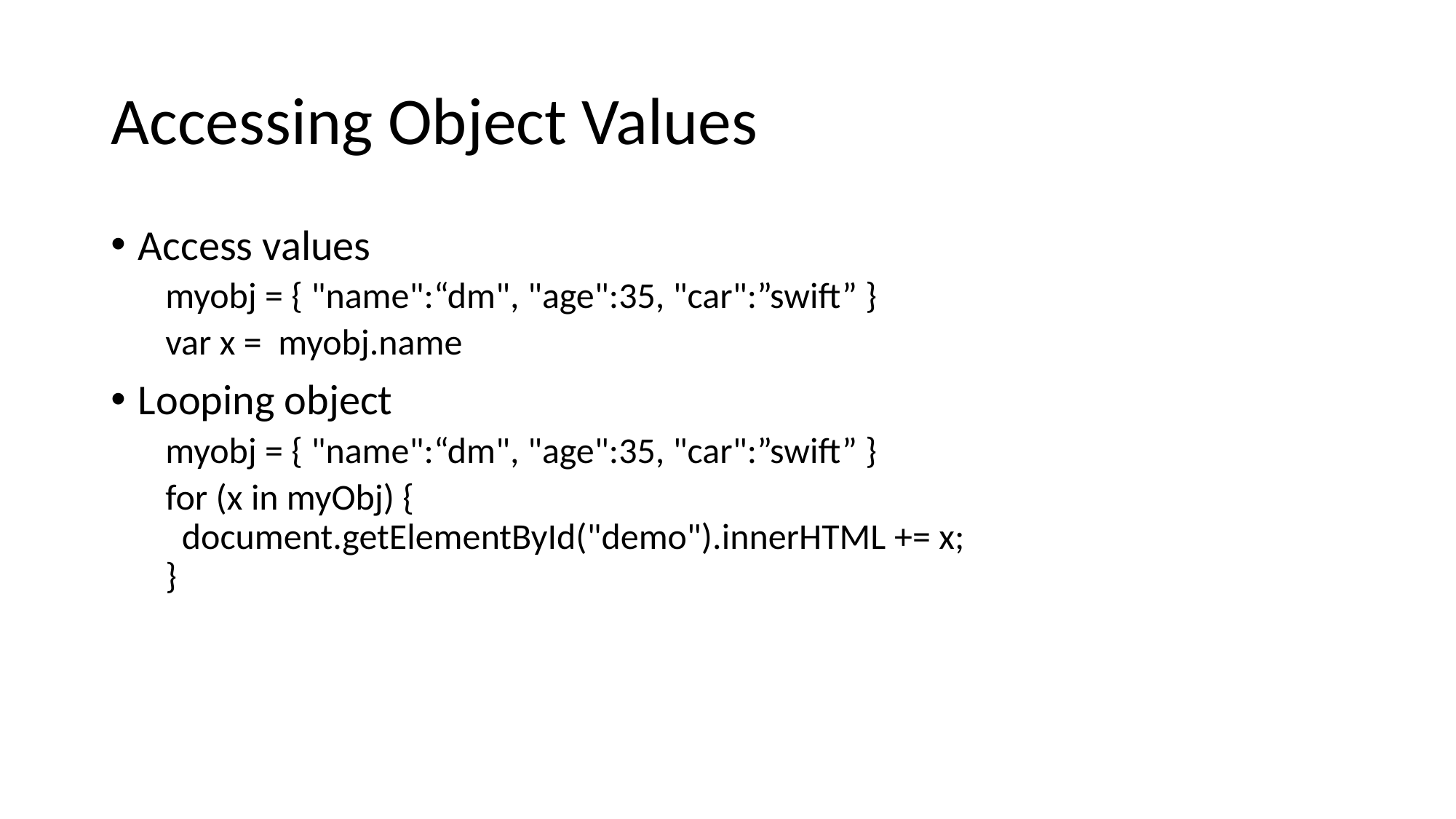

# Accessing Object Values
Access values
myobj = { "name":“dm", "age":35, "car":”swift” }
var x =  myobj.name
Looping object
myobj = { "name":“dm", "age":35, "car":”swift” }
for (x in myObj) {
  document.getElementById("demo").innerHTML += x;
}